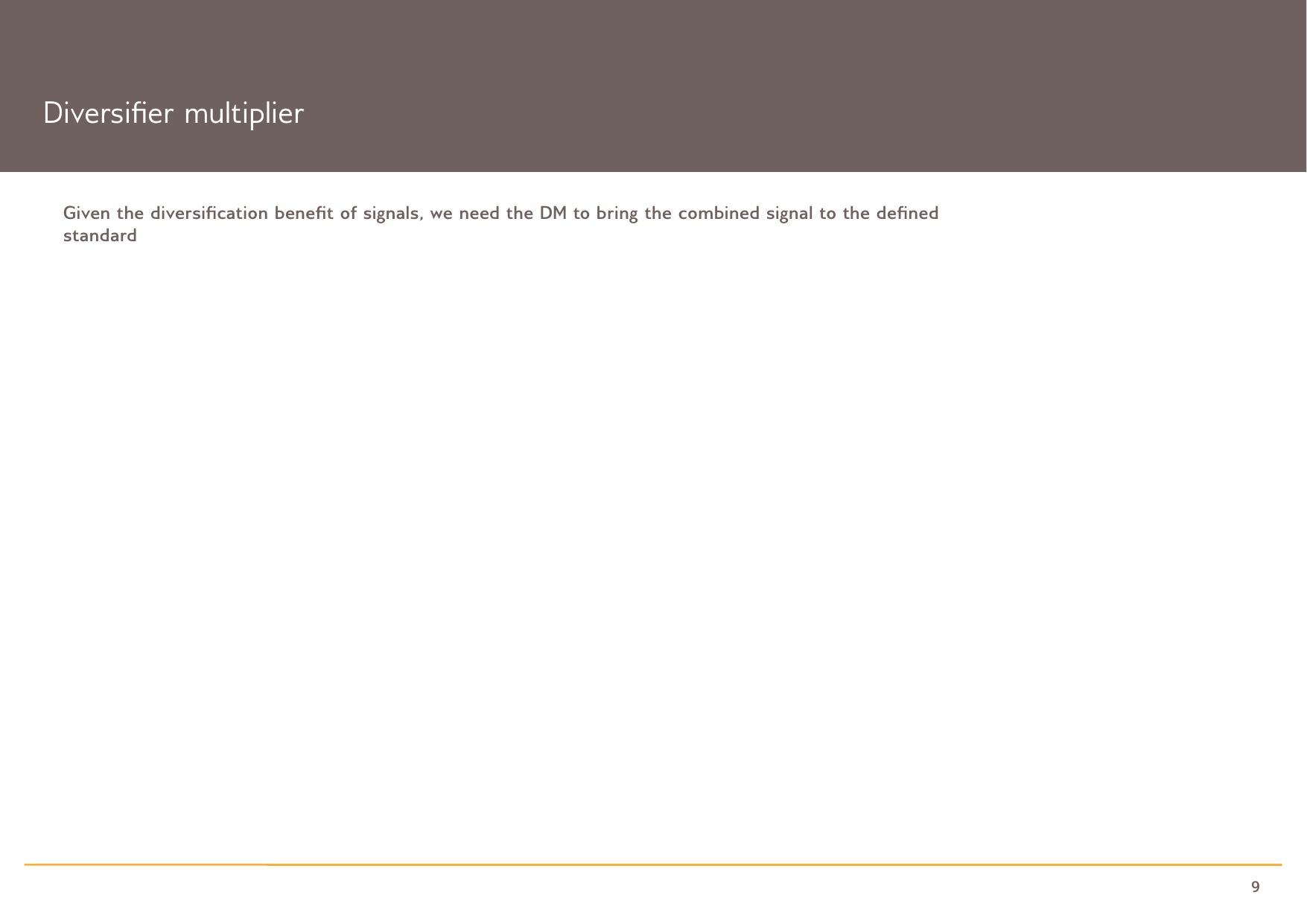

Diversifier multiplier
Given the diversification benefit of signals, we need the DM to bring the combined signal to the defined standard

9